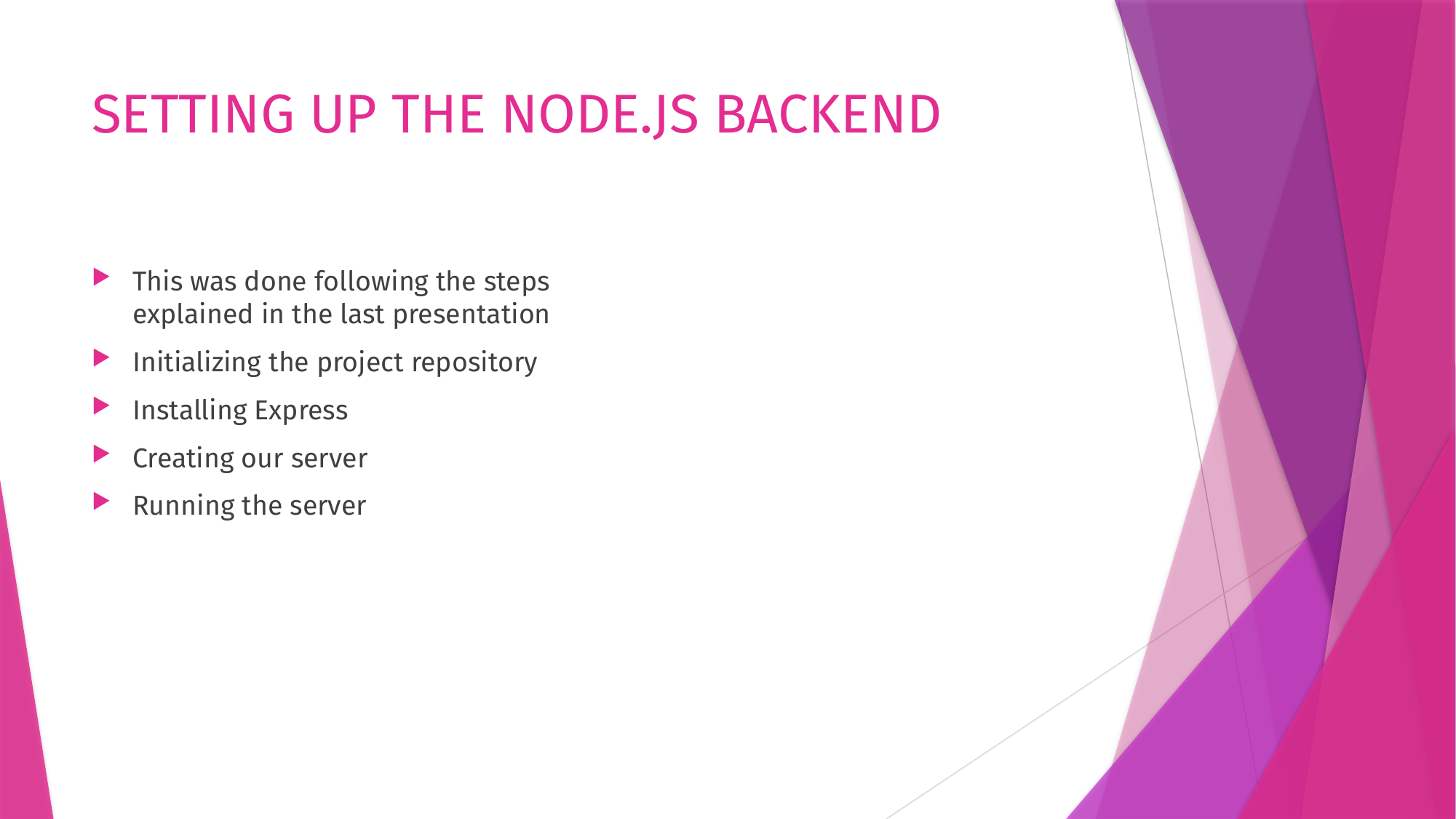

# SETTING UP THE NODE.JS BACKEND
This was done following the steps explained in the last presentation
Initializing the project repository
Installing Express
Creating our server
Running the server